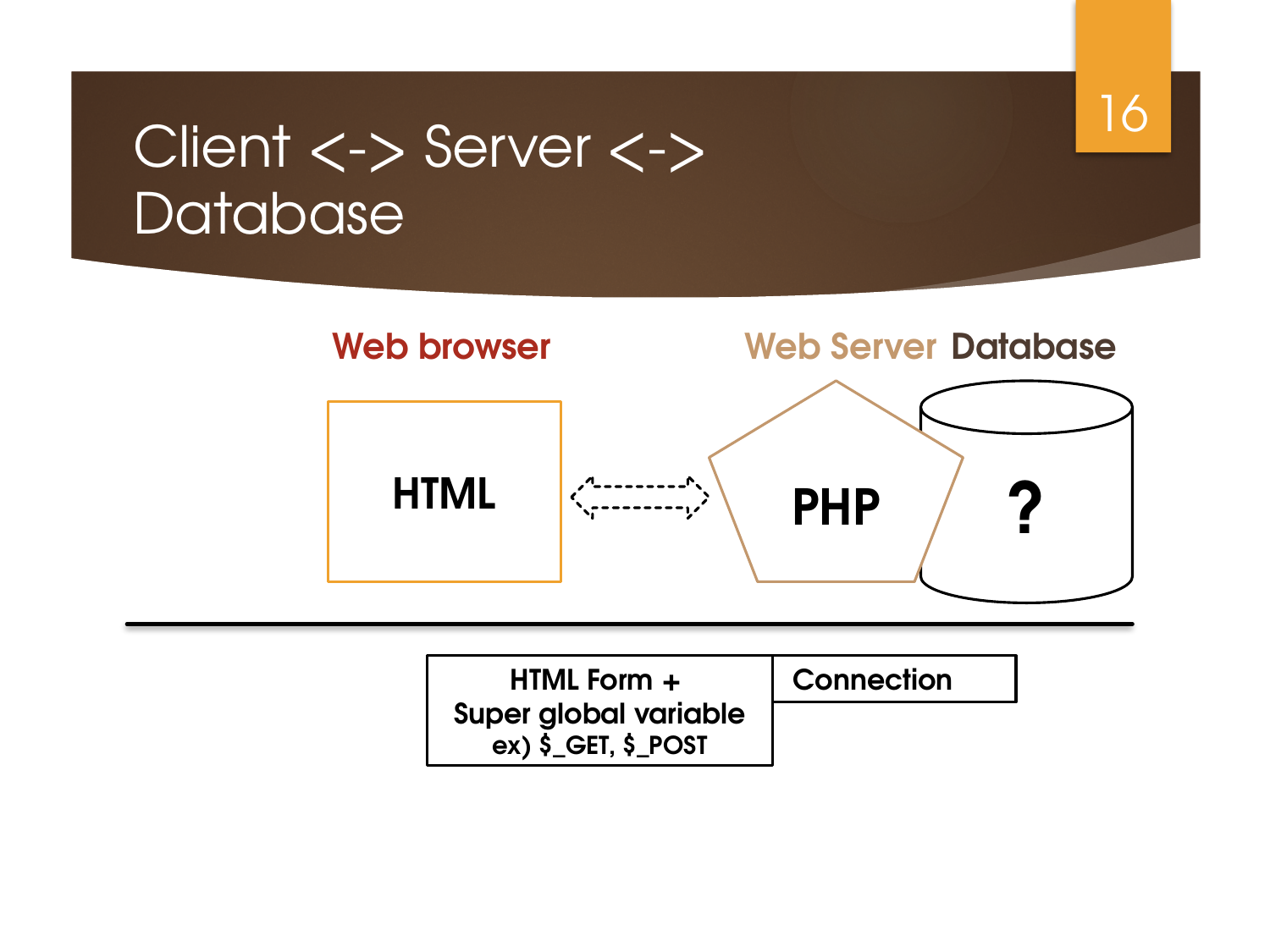

16
# Client <-> Server <-> Database
Web browser
Web Server
PHP
HTML

HTML Form +
Super global variable
ex) $_GET, $_POST
Database
?

Connection